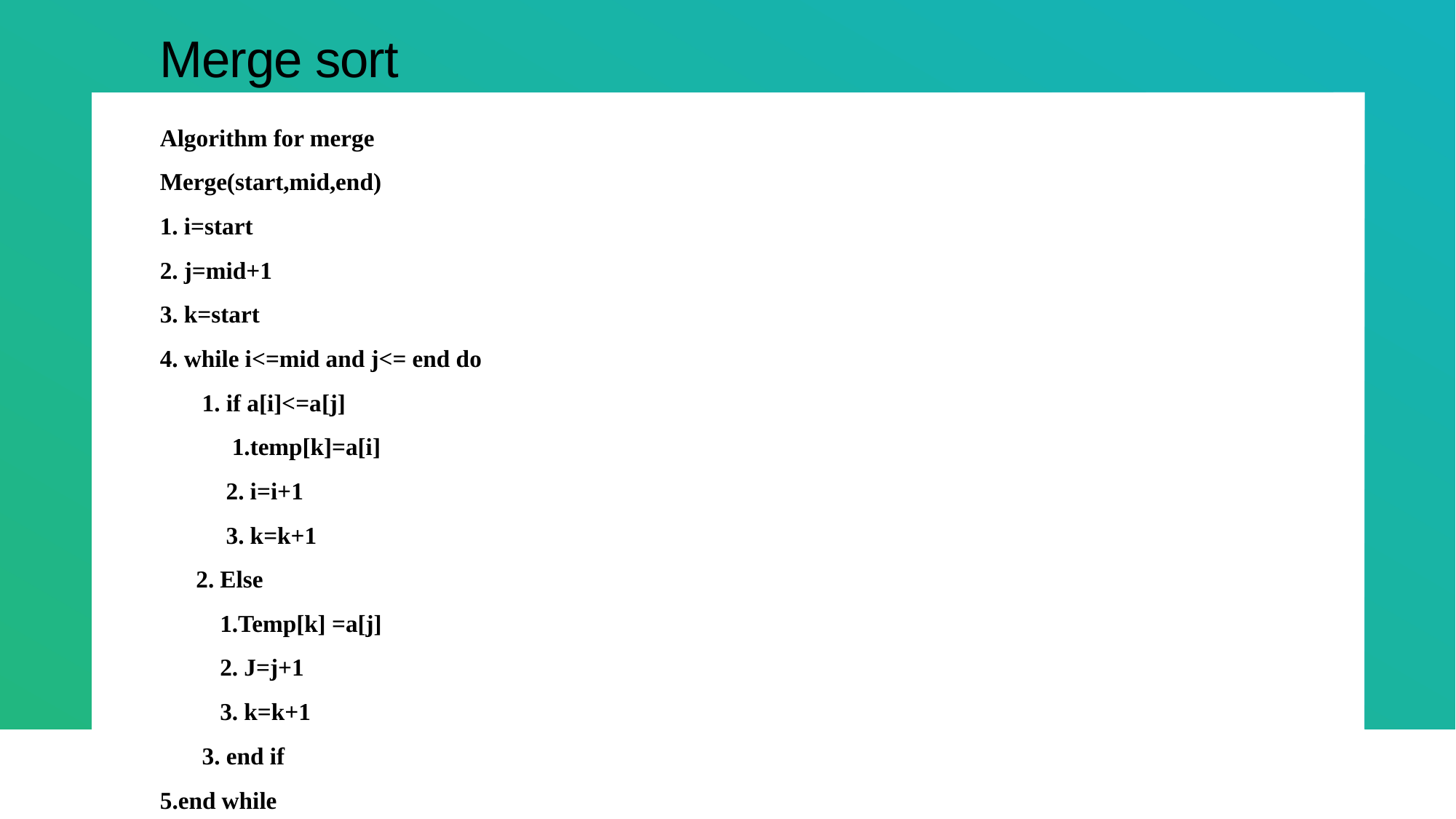

# Merge sort
Algorithm for merge
Merge(start,mid,end)
1. i=start
2. j=mid+1
3. k=start
4. while i<=mid and j<= end do
       1. if a[i]<=a[j]
            1.temp[k]=a[i]
           2. i=i+1
           3. k=k+1
      2. Else
          1.Temp[k] =a[j]
          2. J=j+1
          3. k=k+1
       3. end if
5.end while